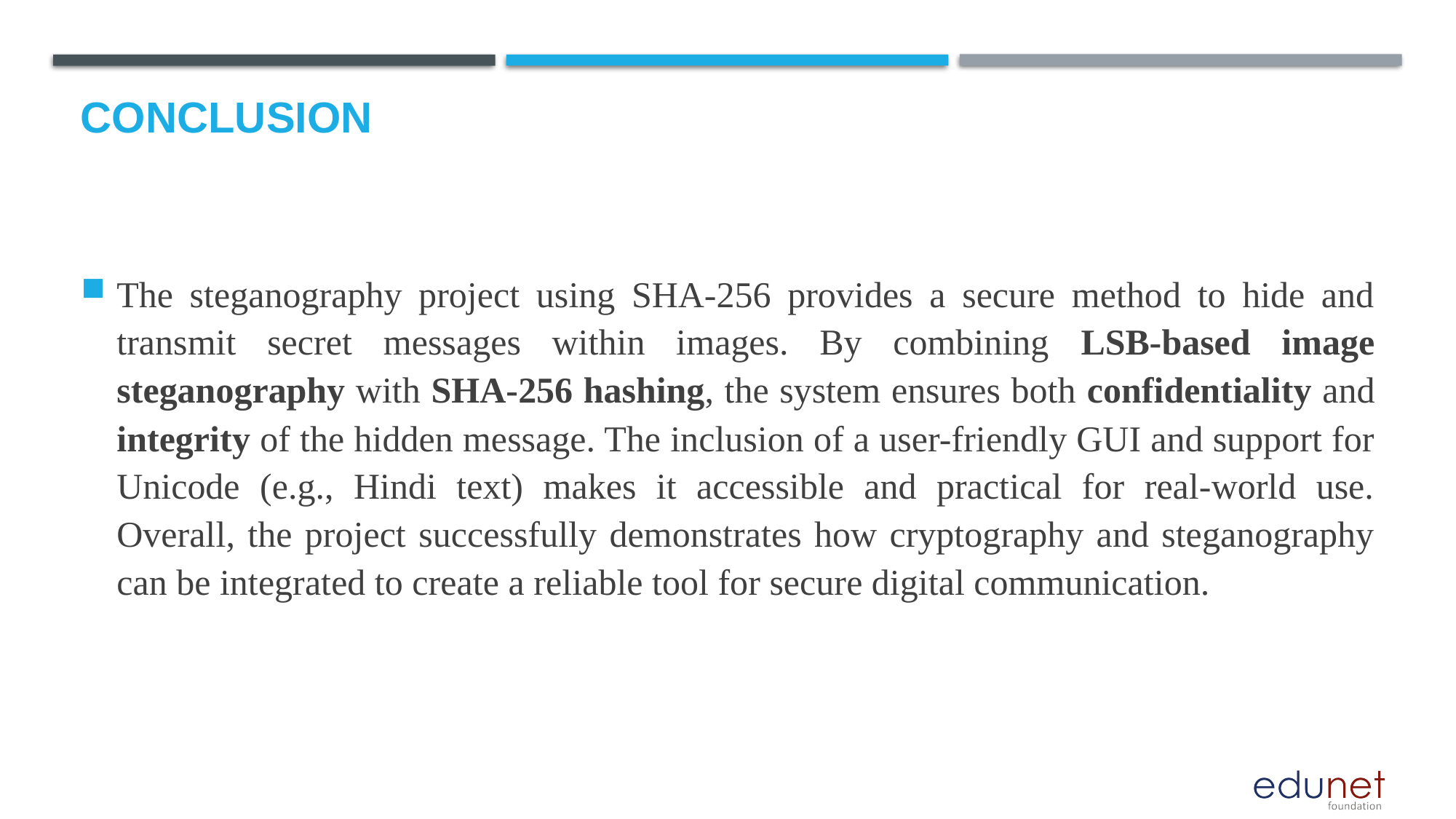

# Conclusion
The steganography project using SHA-256 provides a secure method to hide and transmit secret messages within images. By combining LSB-based image steganography with SHA-256 hashing, the system ensures both confidentiality and integrity of the hidden message. The inclusion of a user-friendly GUI and support for Unicode (e.g., Hindi text) makes it accessible and practical for real-world use. Overall, the project successfully demonstrates how cryptography and steganography can be integrated to create a reliable tool for secure digital communication.